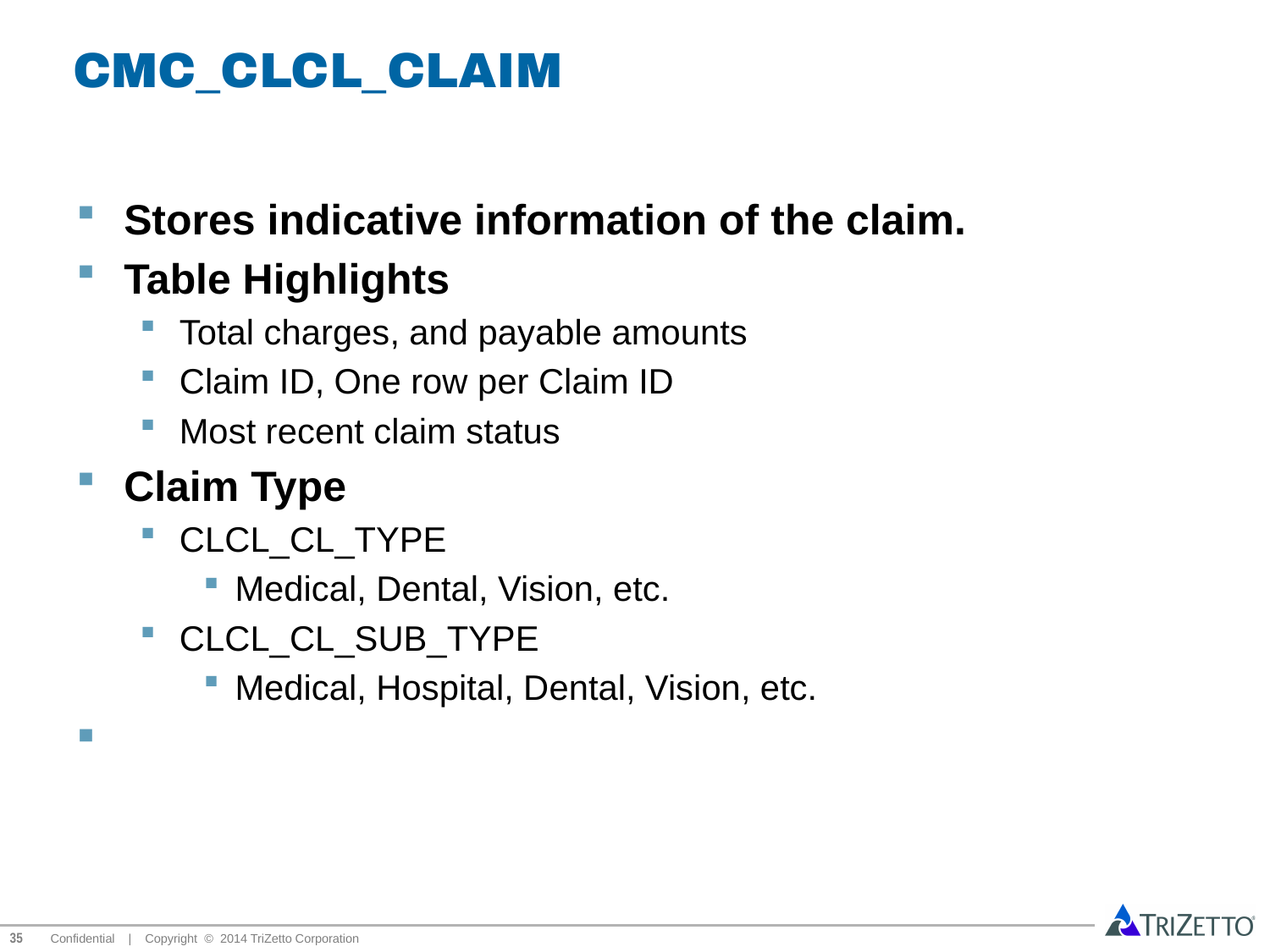

# CMC_CLCL_CLAIM
Stores indicative information of the claim.
Table Highlights
Total charges, and payable amounts
Claim ID, One row per Claim ID
Most recent claim status
Claim Type
CLCL_CL_TYPE
Medical, Dental, Vision, etc.
CLCL_CL_SUB_TYPE
Medical, Hospital, Dental, Vision, etc.